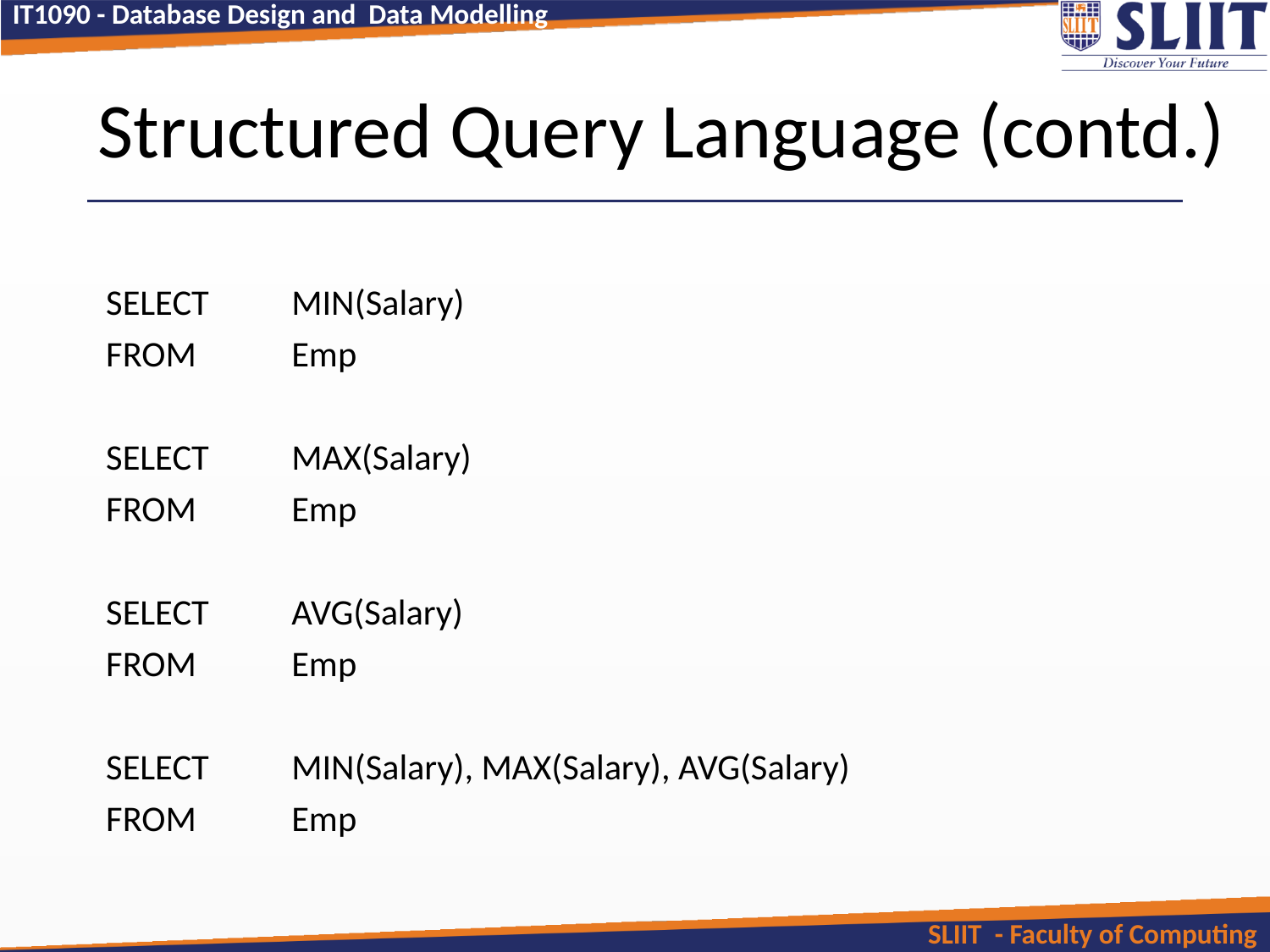

# Structured Query Language (contd.)

	SELECT 	MIN(Salary)
	FROM 	Emp

	SELECT 	MAX(Salary)
	FROM 	Emp

	SELECT 	AVG(Salary)
	FROM 	Emp

	SELECT 	MIN(Salary), MAX(Salary), AVG(Salary)
	FROM 	Emp